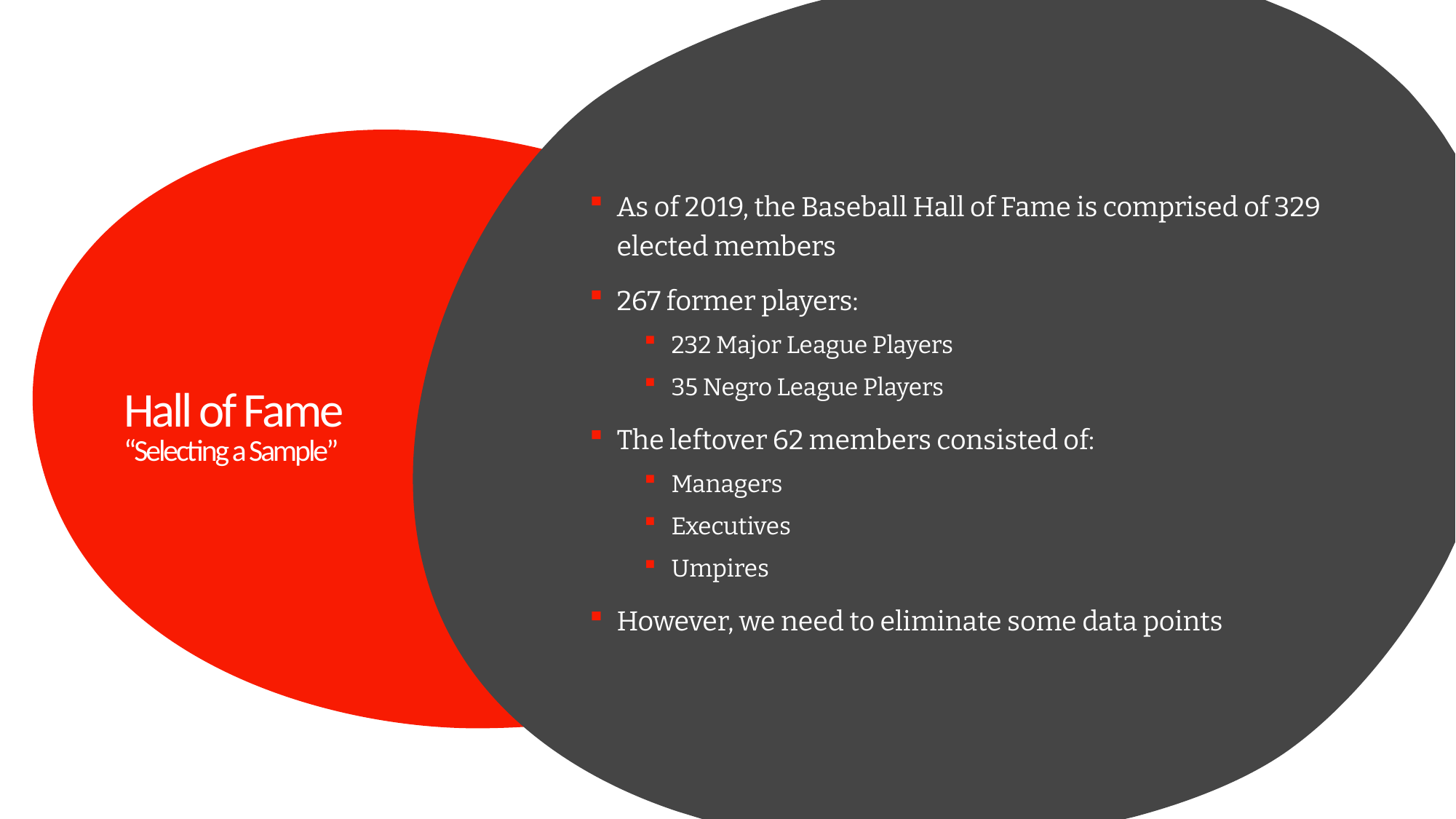

As of 2019, the Baseball Hall of Fame is comprised of 329 elected members
267 former players:
232 Major League Players
35 Negro League Players
The leftover 62 members consisted of:
Managers
Executives
Umpires
However, we need to eliminate some data points
# Hall of Fame “Selecting a Sample”